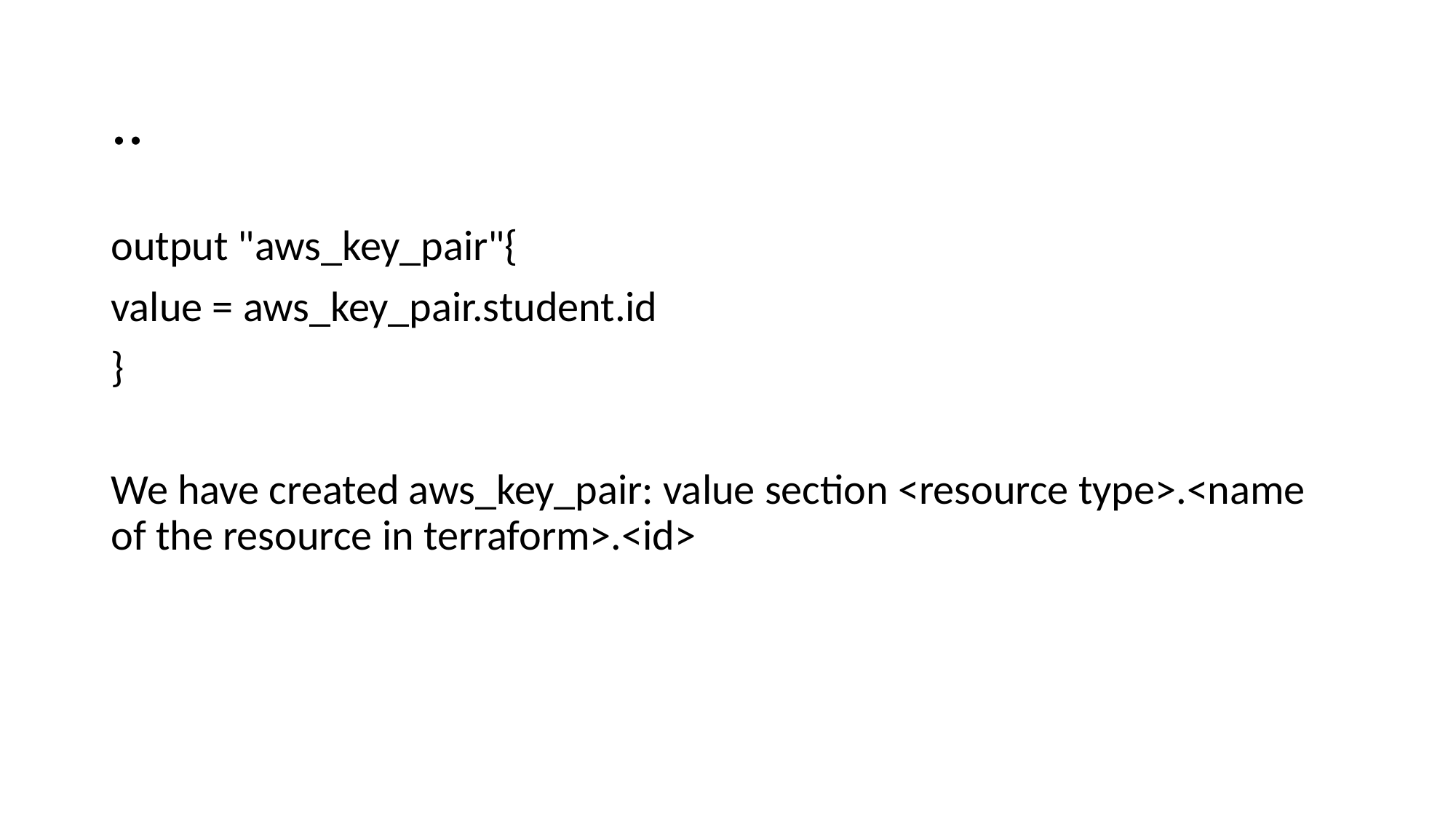

# ..
output "aws_key_pair"{
value = aws_key_pair.student.id
}

We have created aws_key_pair: value section <resource type>.<name of the resource in terraform>.<id>